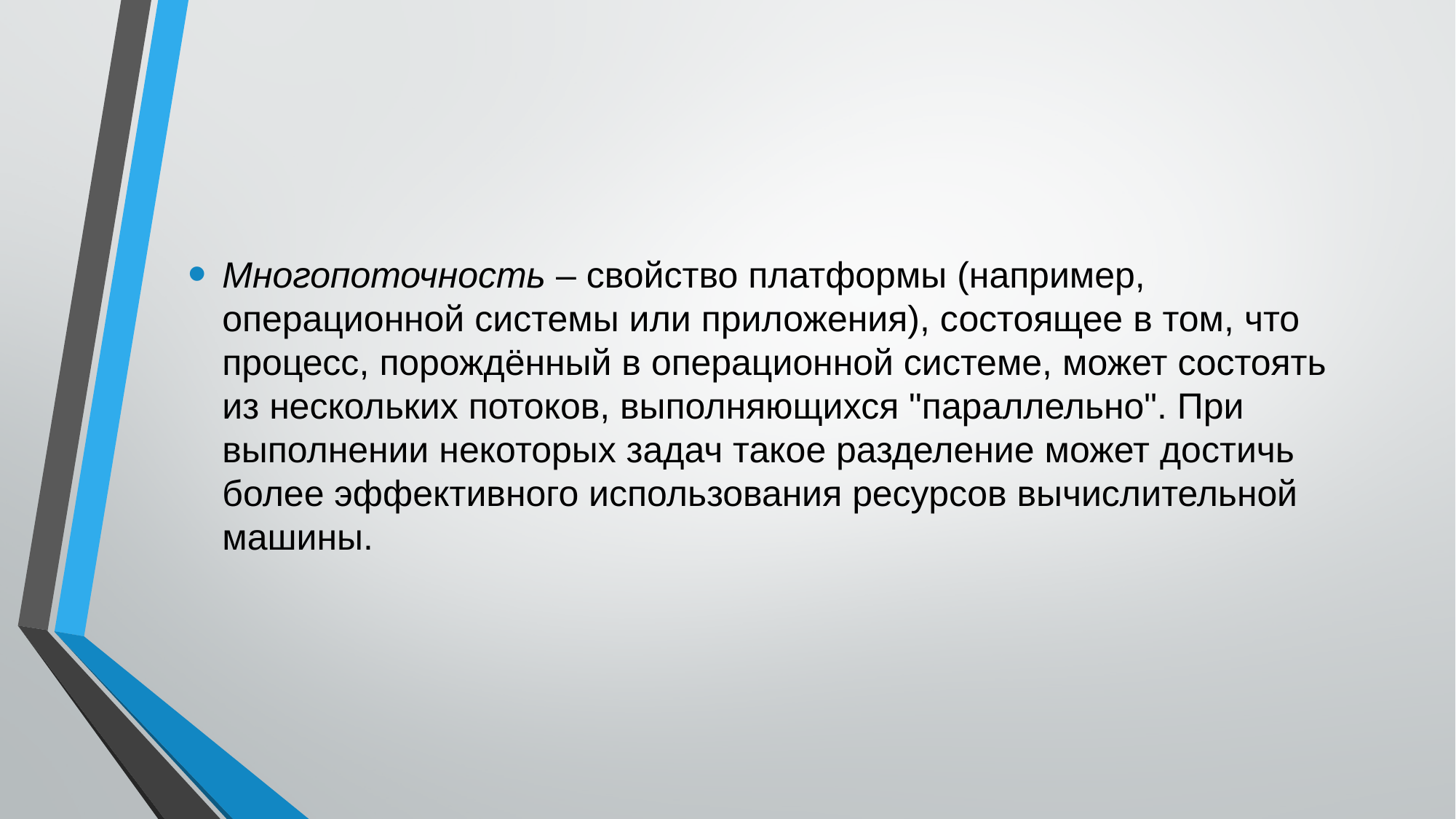

Многопоточность – свойство платформы (например, операционной системы или приложения), состоящее в том, что процесс, порождённый в операционной системе, может состоять из нескольких потоков, выполняющихся "параллельно". При выполнении некоторых задач такое разделение может достичь более эффективного использования ресурсов вычислительной машины.